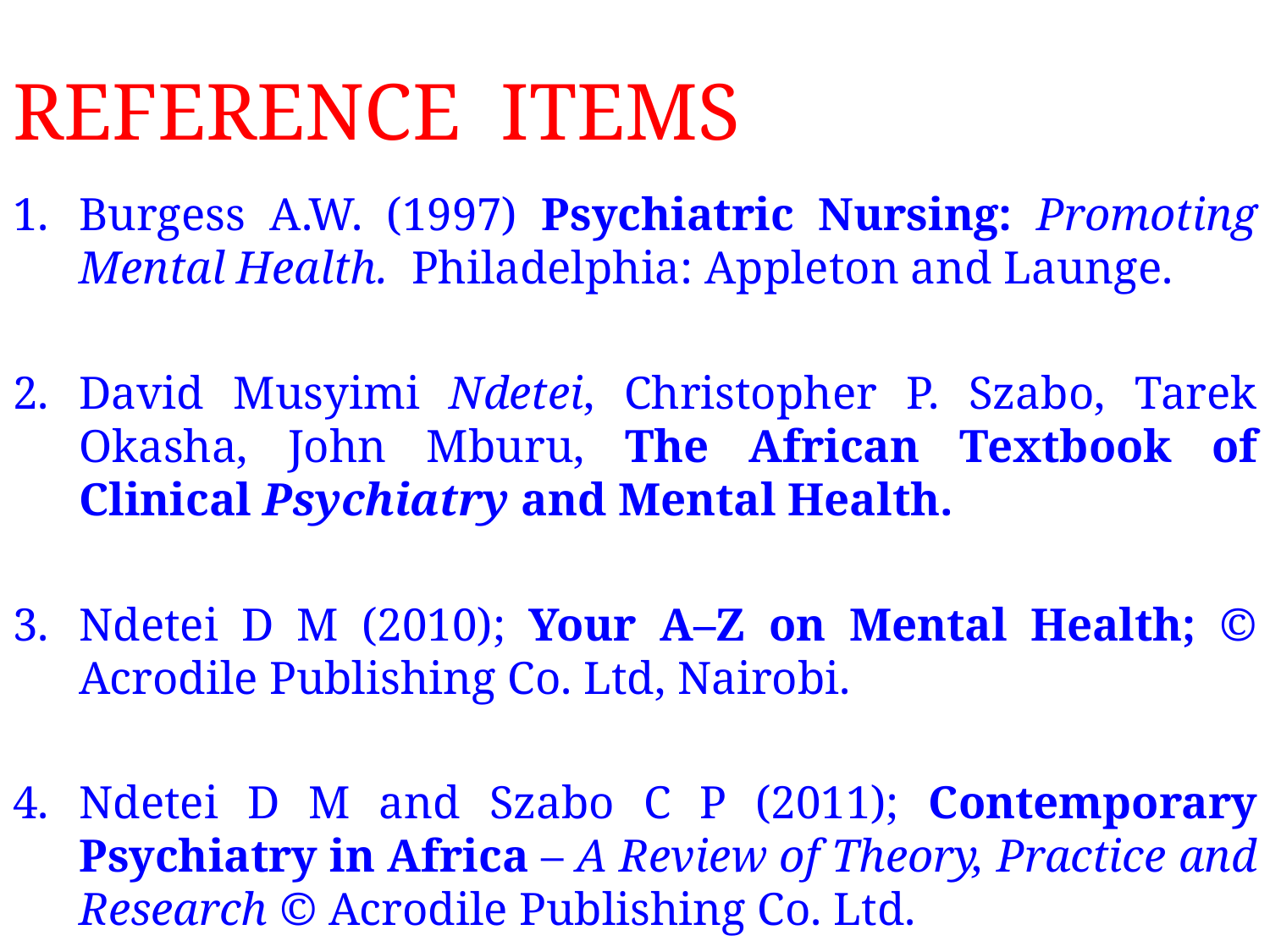

# REFERENCE  ITEMS
Burgess A.W. (1997) Psychiatric Nursing: Promoting Mental Health.  Philadelphia: Appleton and Launge.

David Musyimi Ndetei, Christopher P. Szabo, Tarek Okasha, John Mburu, The African Textbook of Clinical Psychiatry and Mental Health.

Ndetei D M (2010); Your A–Z on Mental Health; © Acrodile Publishing Co. Ltd, Nairobi.

Ndetei D M and Szabo C P (2011); Contemporary Psychiatry in Africa – A Review of Theory, Practice and Research © Acrodile Publishing Co. Ltd.